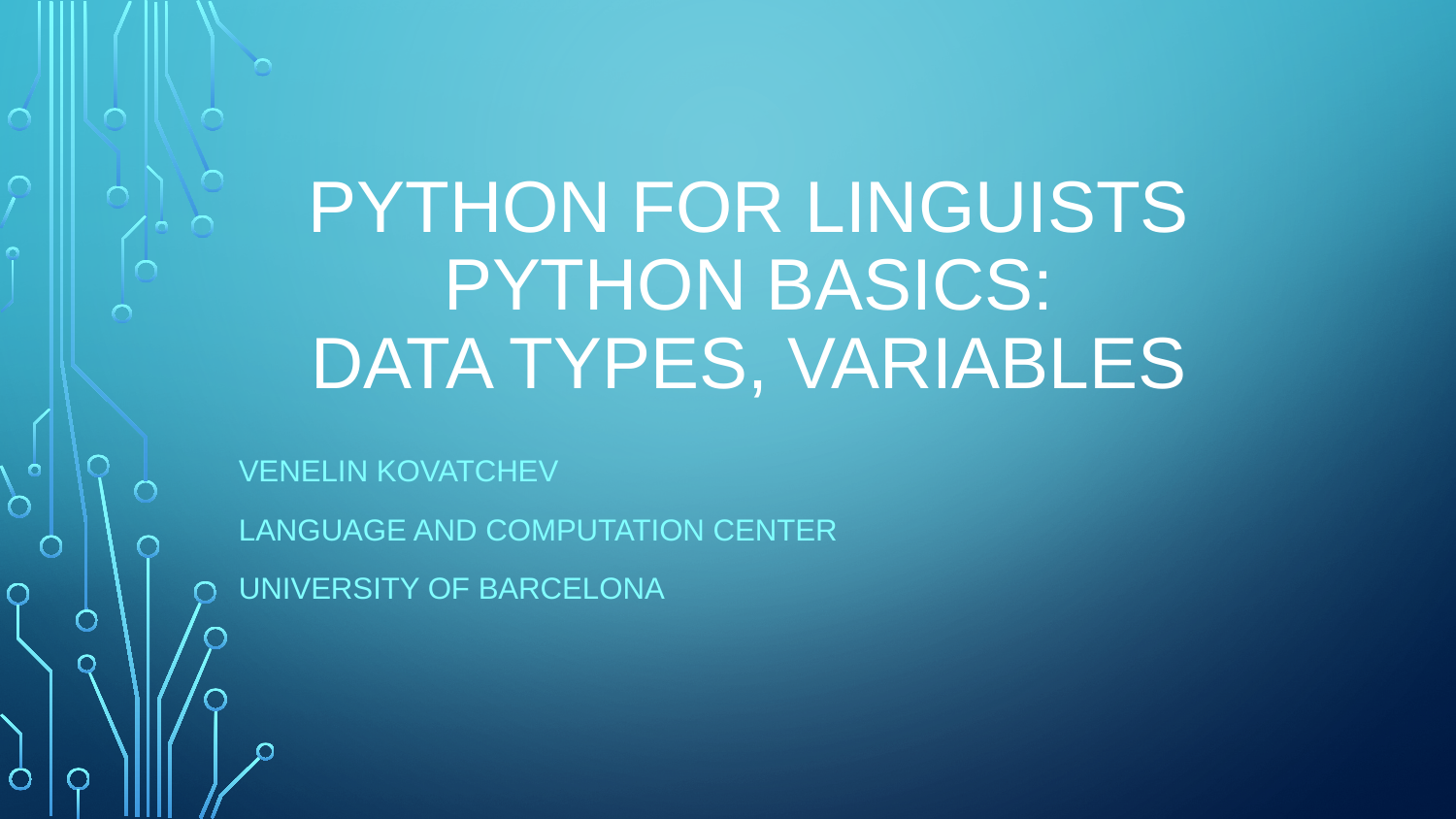

# Python for Linguists
Python basics:
Data types, Variables
Venelin Kovatchev
Language and computation center
University of Barcelona